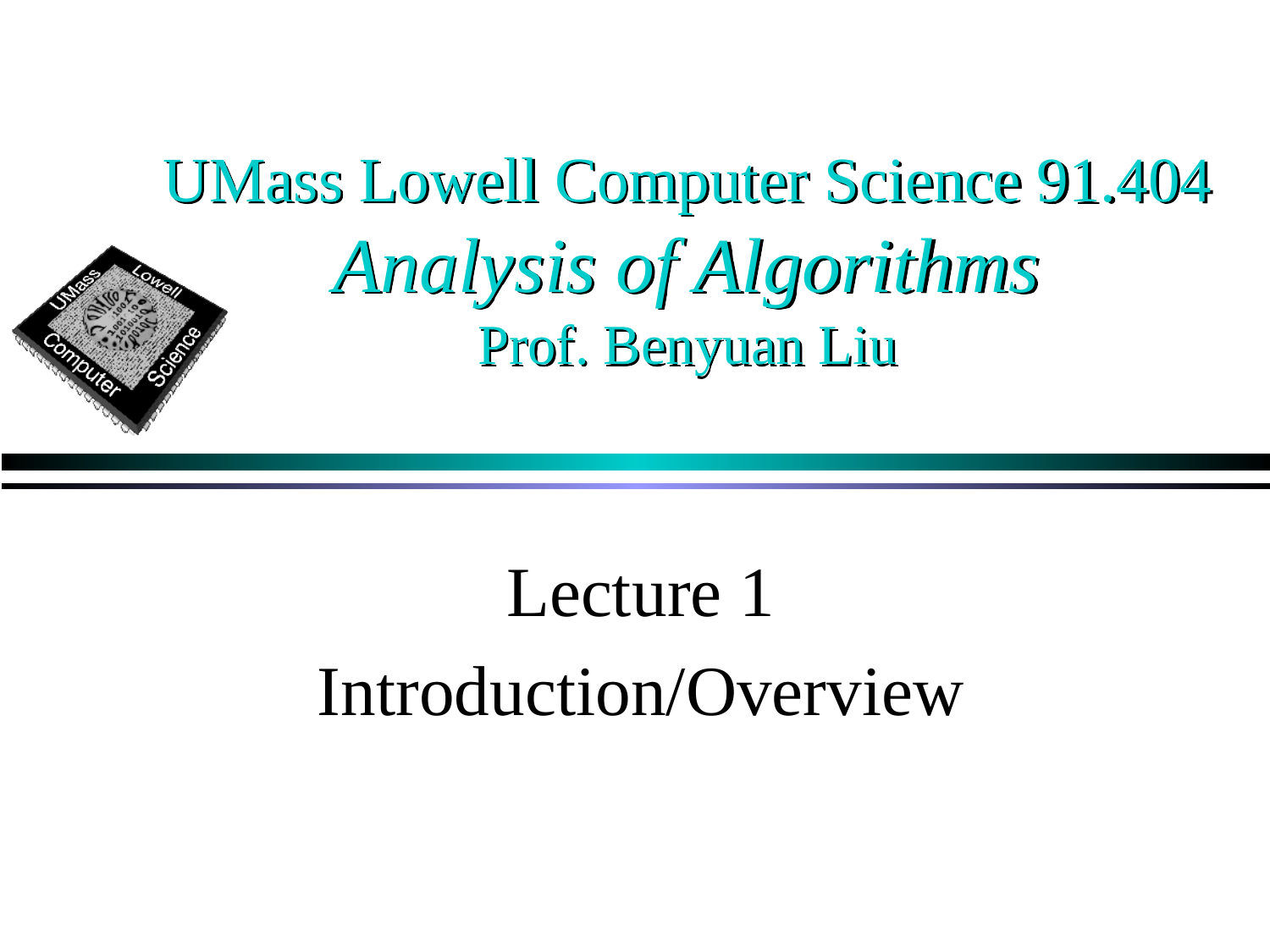

# UMass Lowell Computer Science 91.404 Analysis of Algorithms Prof. Benyuan Liu
Lecture 1
Introduction/Overview